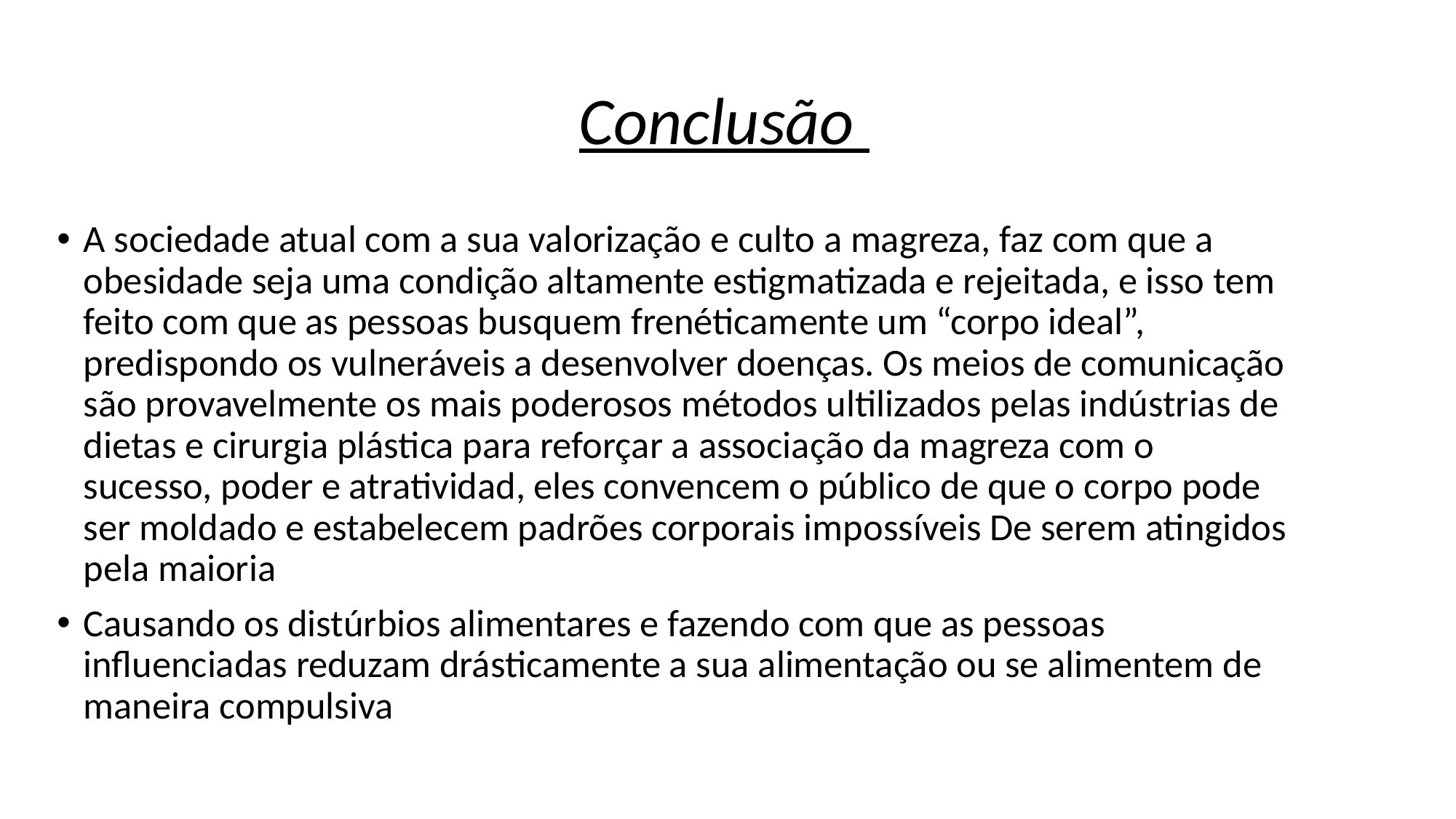

# Conclusão
A sociedade atual com a sua valorização e culto a magreza, faz com que a obesidade seja uma condição altamente estigmatizada e rejeitada, e isso tem feito com que as pessoas busquem frenéticamente um “corpo ideal”, predispondo os vulneráveis a desenvolver doenças. Os meios de comunicação são provavelmente os mais poderosos métodos ultilizados pelas indústrias de dietas e cirurgia plástica para reforçar a associação da magreza com o sucesso, poder e atratividad, eles convencem o público de que o corpo pode ser moldado e estabelecem padrões corporais impossíveis De serem atingidos pela maioria
Causando os distúrbios alimentares e fazendo com que as pessoas influenciadas reduzam drásticamente a sua alimentação ou se alimentem de maneira compulsiva